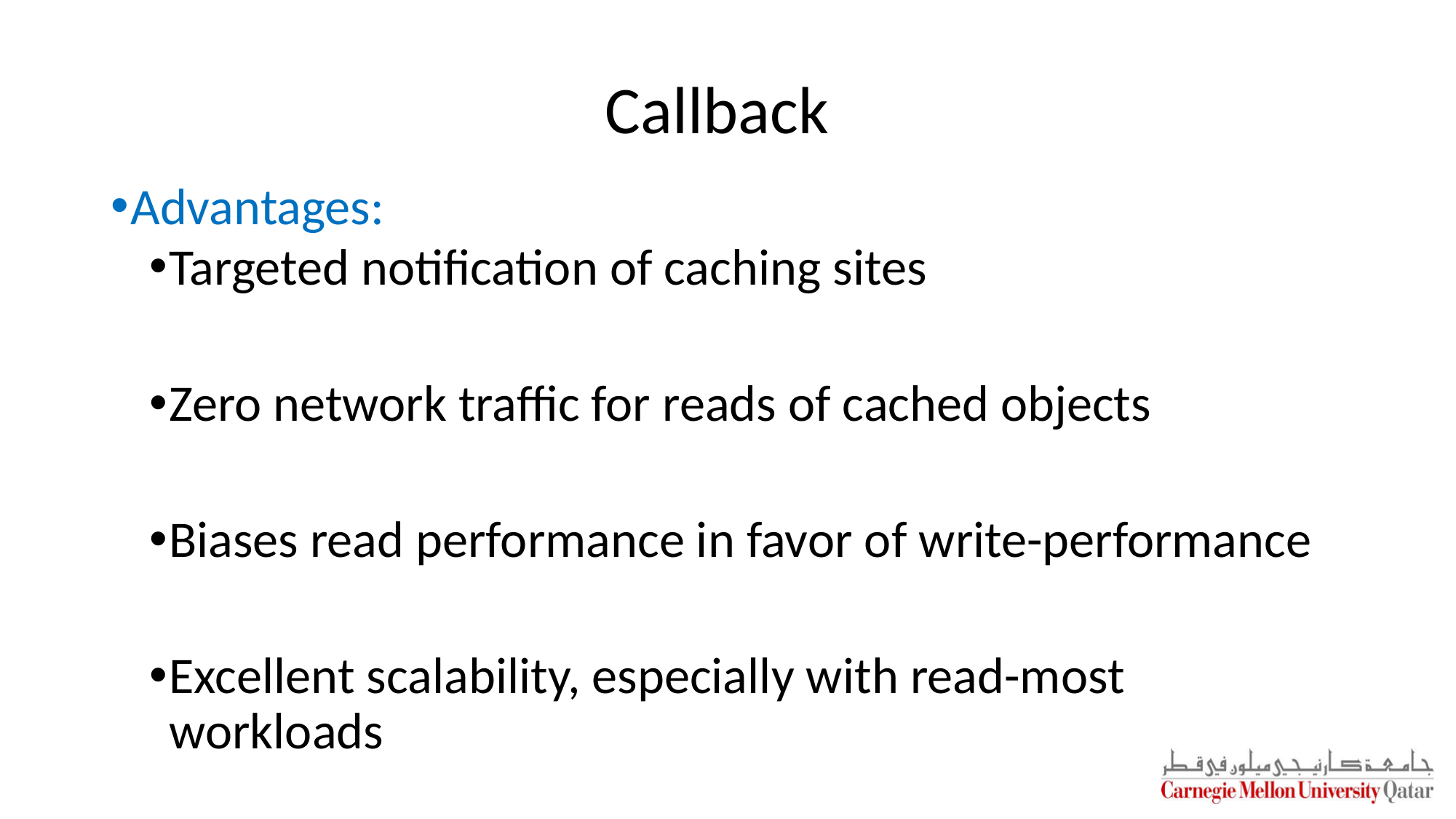

# Callback
Advantages:
Targeted notification of caching sites

Zero network traffic for reads of cached objects

Biases read performance in favor of write-performance

Excellent scalability, especially with read-most workloads